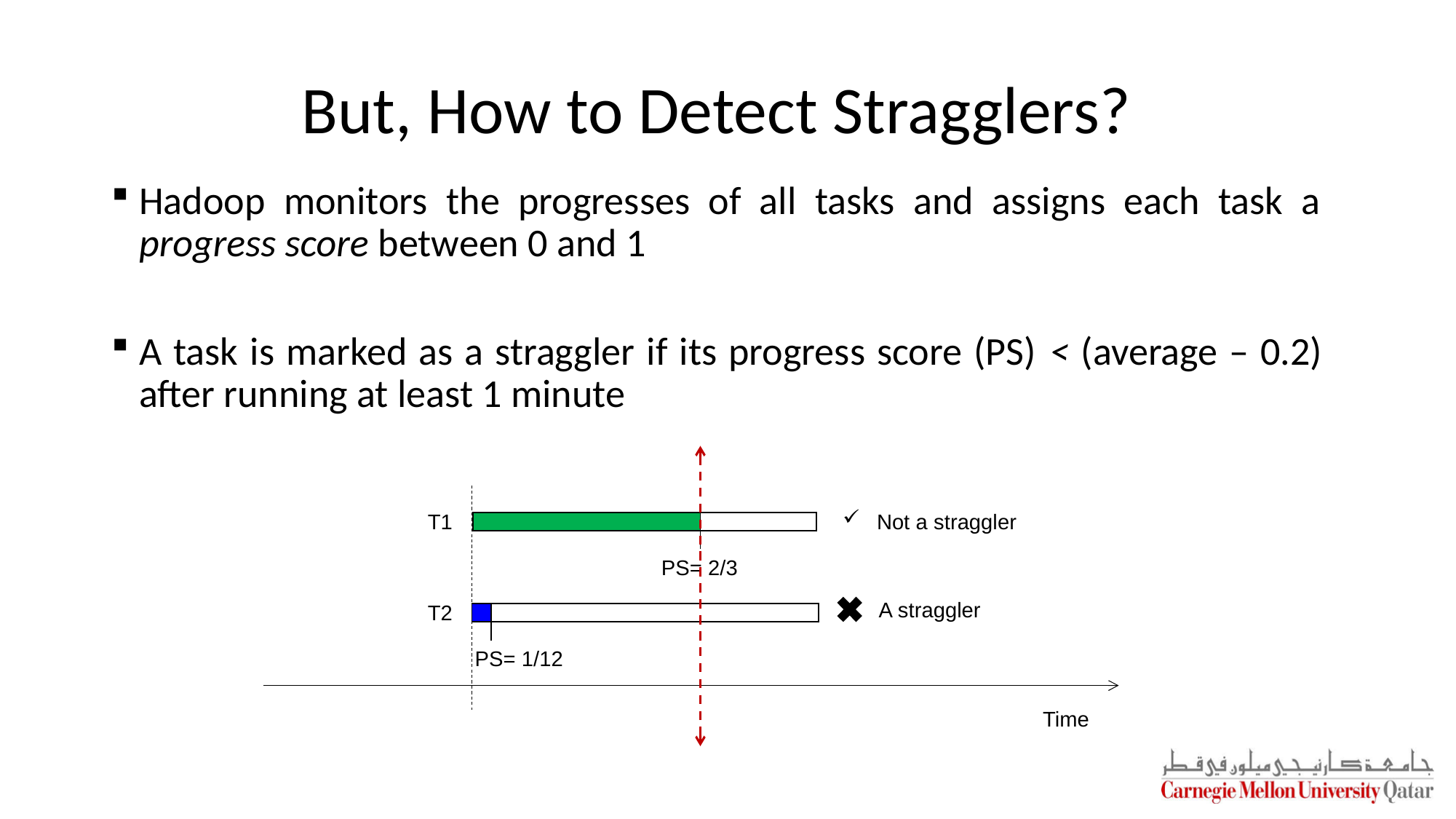

# But, How to Detect Stragglers?
Hadoop monitors the progresses of all tasks and assigns each task a progress score between 0 and 1

A task is marked as a straggler if its progress score (PS) < (average – 0.2) after running at least 1 minute
Not a straggler
T1

PS= 2/3

A straggler
T2

PS= 1/12
Time